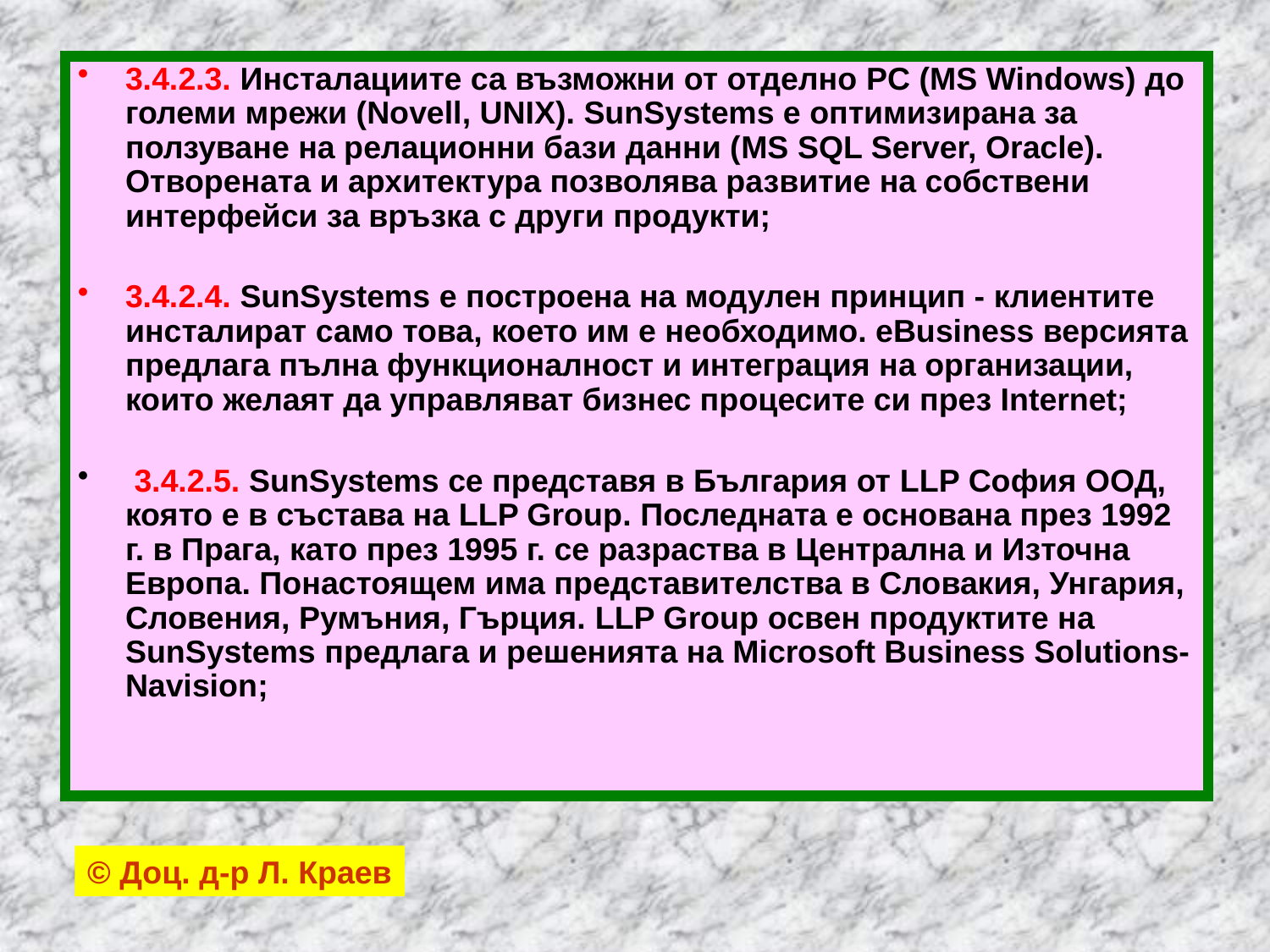

#
3.4.2.3. Инсталациите са възможни от отделно PC (MS Windows) до големи мрежи (Novell, UNIX). SunSystems e оптимизирана за ползуване на релационни бази данни (MS SQL Server, Oracle). Отворената и архитектура позволява развитие на собствени интерфейси за връзка с други продукти;

3.4.2.4. SunSystems e построена на модулен принцип - клиентите инсталират само това, което им е необходимо. eBusiness версията предлага пълна функционалност и интеграция на организации, които желаят да управляват бизнес процесите си през Internet;

 3.4.2.5. SunSystems се представя в България от LLP София ООД, която е в състава на LLP Group. Последната е основана през 1992 г. в Прага, като през 1995 г. се разраства в Централна и Източна Европа. Понастоящем има представителства в Словакия, Унгария, Словения, Румъния, Гърция. LLP Group освен продуктите на SunSystems предлага и решенията на Microsoft Business Solutions-Navision;
© Доц. д-р Л. Краев